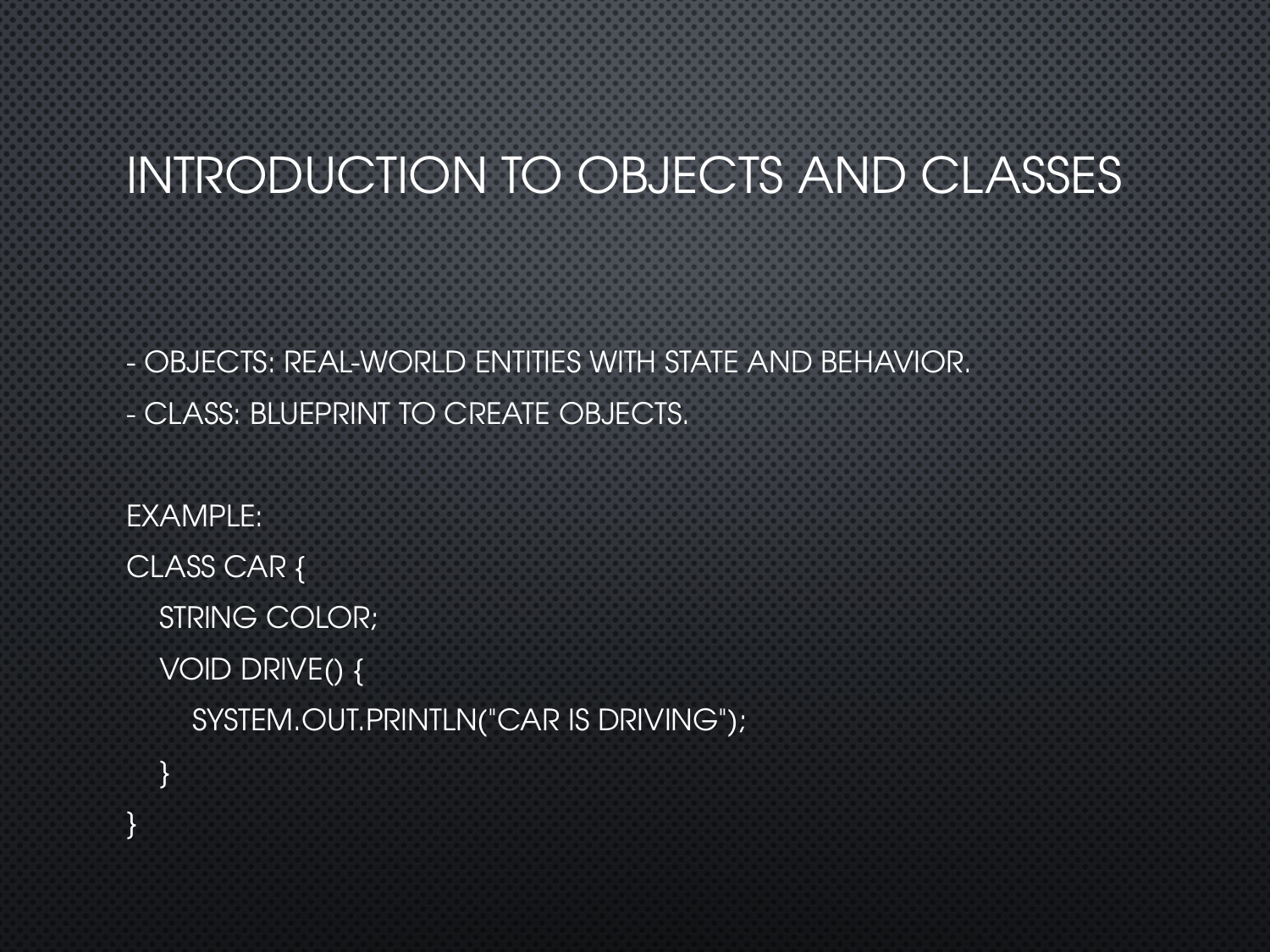

# Introduction to Objects and Classes

- Objects: Real-world entities with state and behavior.
- Class: Blueprint to create objects.

Example:
class Car {
    String color;
    void drive() {
        System.out.println("Car is driving");
    }
}